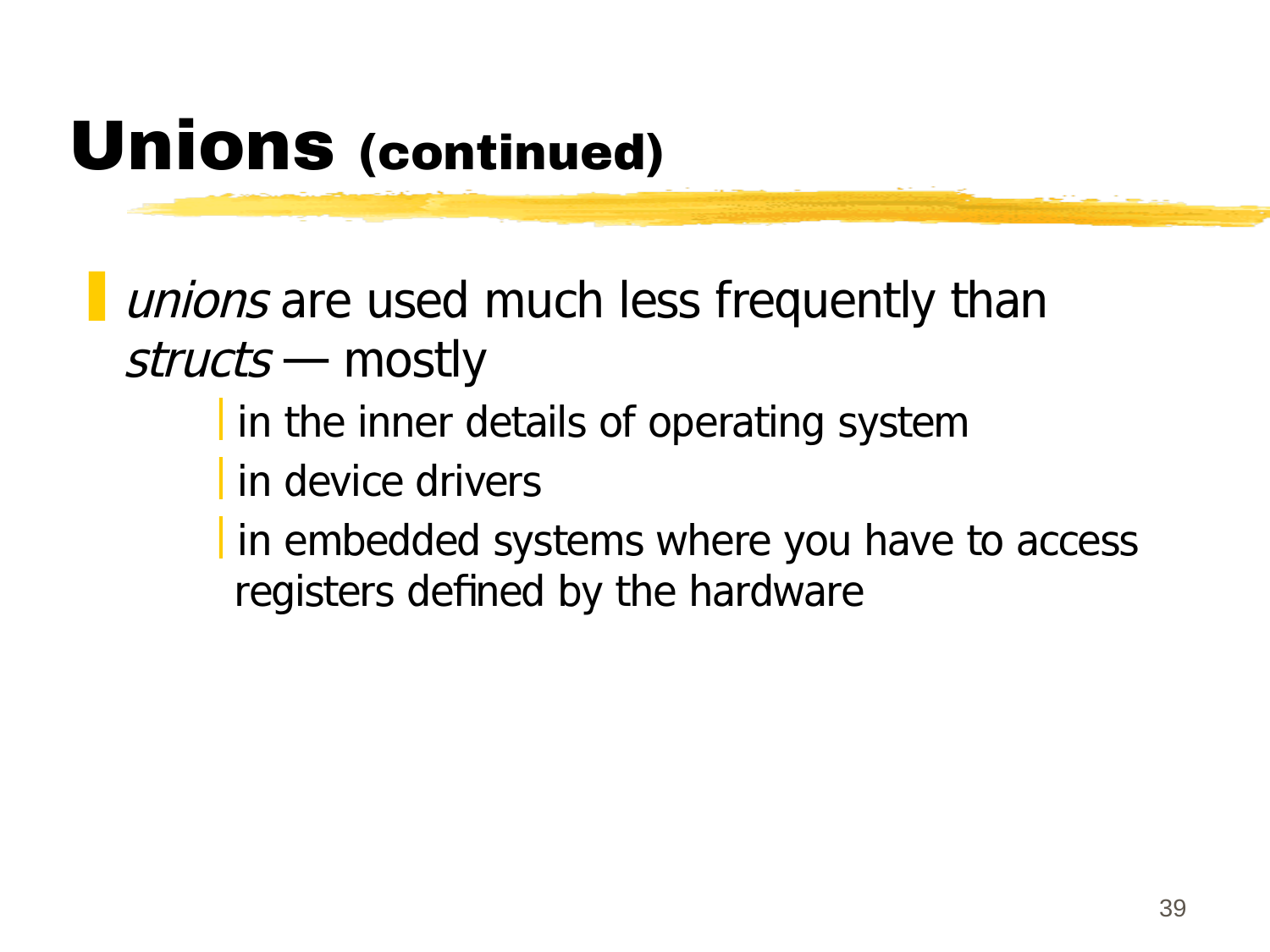

# Unions (continued)
unions are used much less frequently than structs — mostly
in the inner details of operating system
in device drivers
in embedded systems where you have to access registers defined by the hardware
39